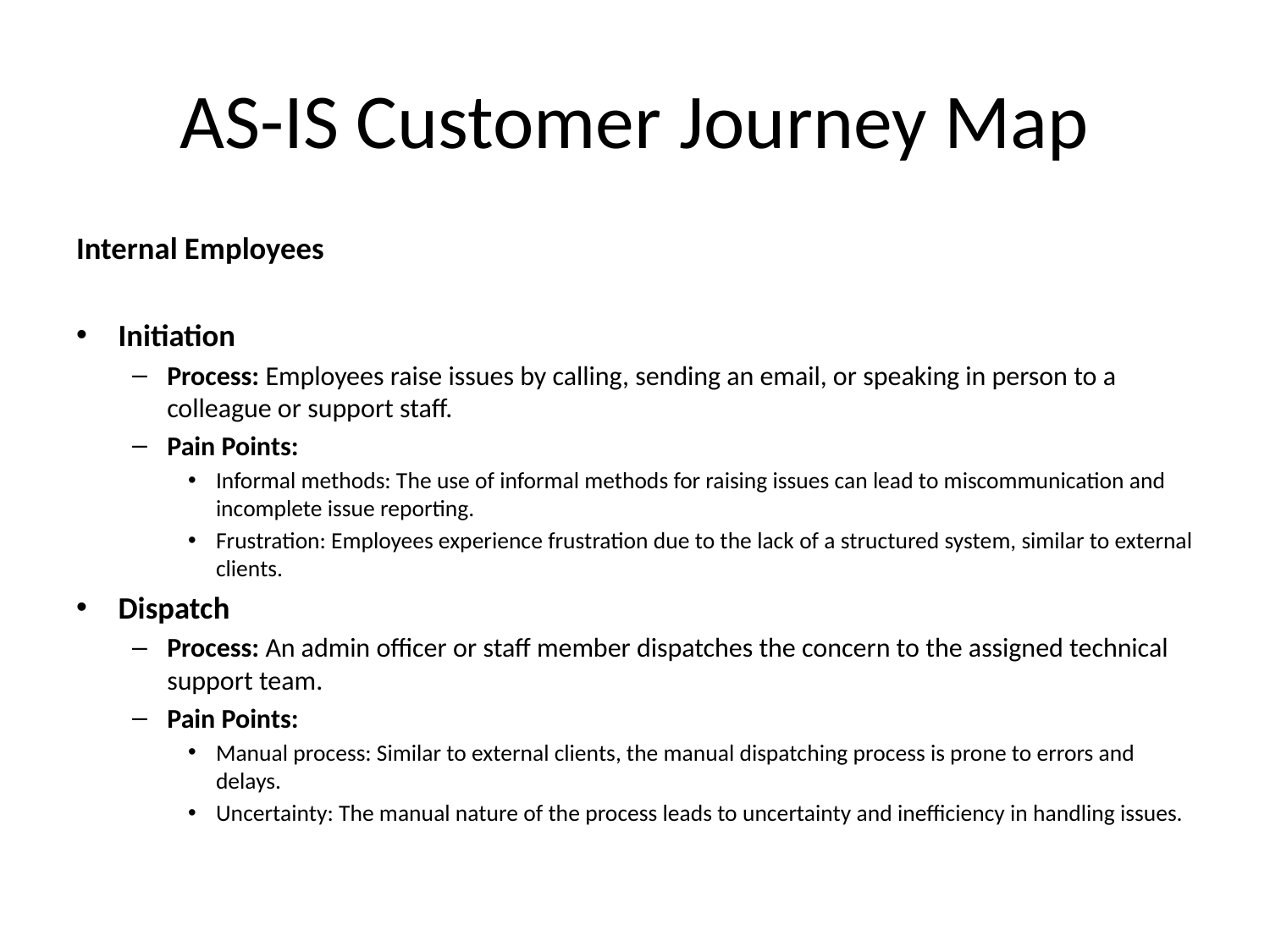

# AS-IS Customer Journey Map
Internal Employees

Initiation
Process: Employees raise issues by calling, sending an email, or speaking in person to a colleague or support staff.
Pain Points:
Informal methods: The use of informal methods for raising issues can lead to miscommunication and incomplete issue reporting.
Frustration: Employees experience frustration due to the lack of a structured system, similar to external clients.
Dispatch
Process: An admin officer or staff member dispatches the concern to the assigned technical support team.
Pain Points:
Manual process: Similar to external clients, the manual dispatching process is prone to errors and delays.
Uncertainty: The manual nature of the process leads to uncertainty and inefficiency in handling issues.